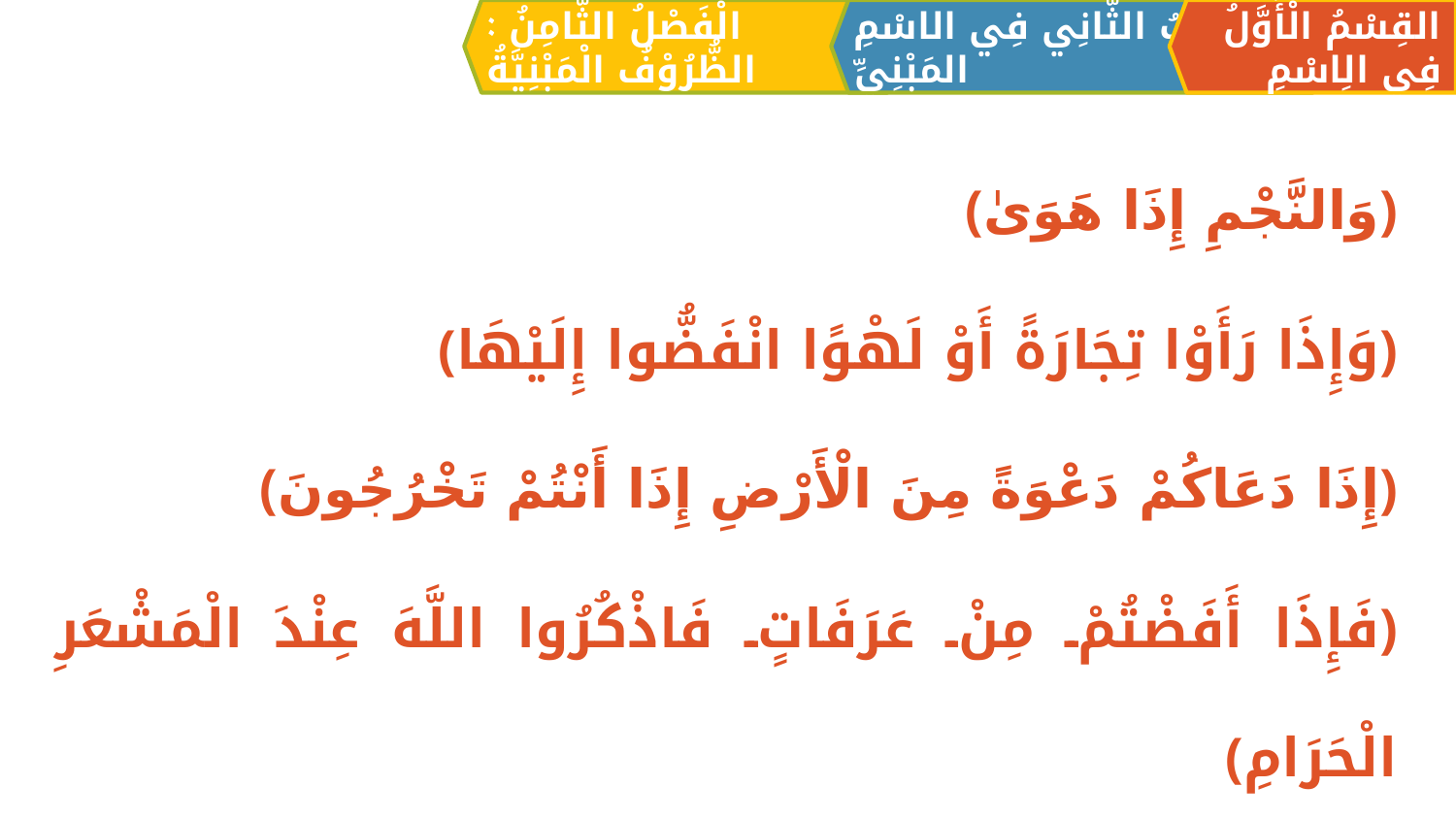

الْفَصْلُ الثَّامِنُ : الظُّرُوْفُ الْمَبْنِيَّةُ
القِسْمُ الْأَوَّلُ فِي الِاسْمِ
اَلبَابُ الثَّانِي فِي الاسْمِ المَبْنِيِّ
﴿وَالنَّجْمِ إِذَا هَوَىٰ﴾
﴿وَإِذَا رَأَوْا تِجَارَةً أَوْ لَهْوًا انْفَضُّوا إِلَيْهَا﴾
﴿إِذَا دَعَاكُمْ دَعْوَةً مِنَ الْأَرْضِ إِذَا أَنْتُمْ تَخْرُجُونَ﴾
﴿فَإِذَا أَفَضْتُمْ مِنْ عَرَفَاتٍ فَاذْكُرُوا اللَّهَ عِنْدَ الْمَشْعَرِ الْحَرَامِ﴾